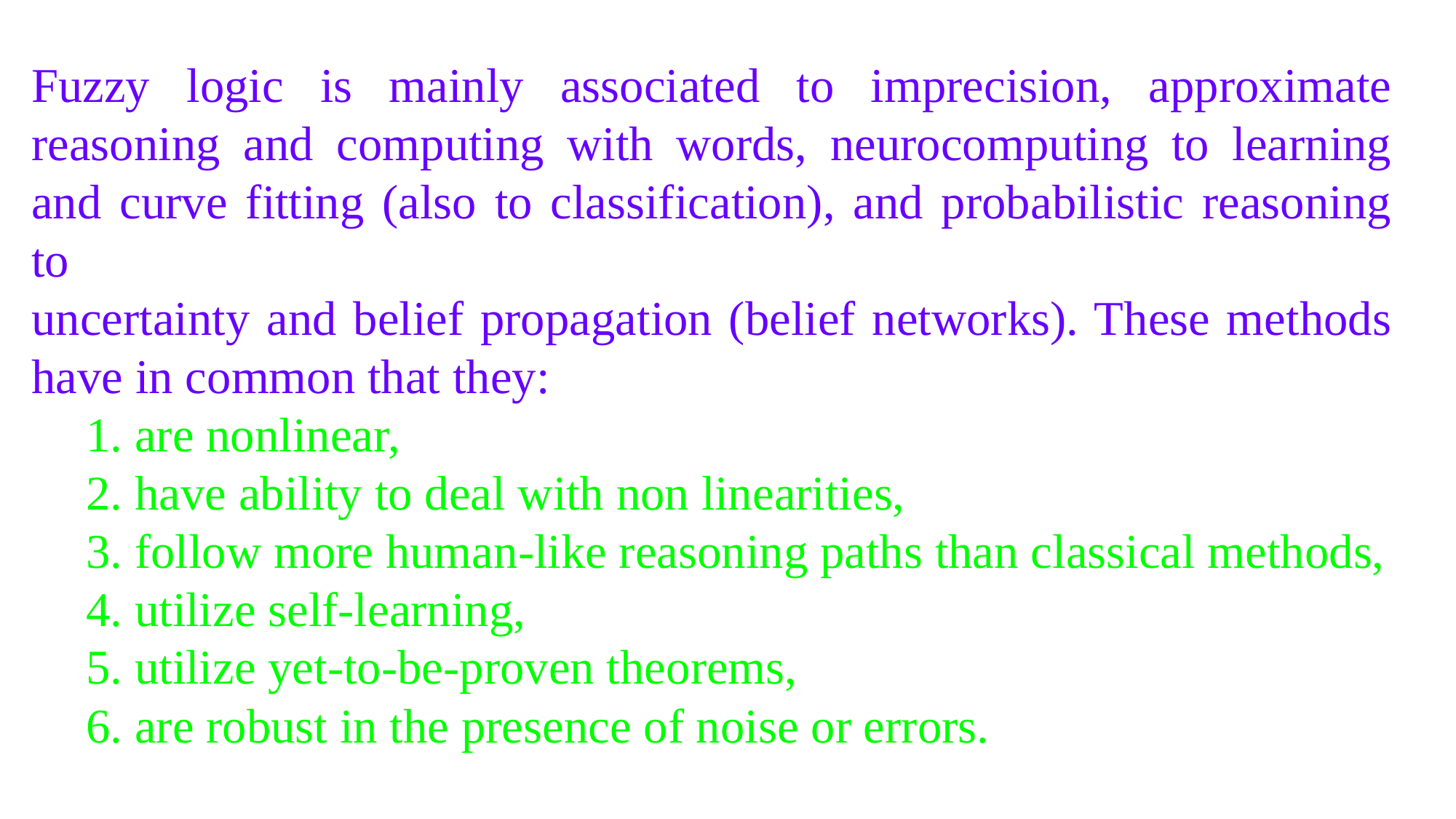

Fuzzy logic is mainly associated to imprecision, approximate reasoning and computing with words, neurocomputing to learning and curve fitting (also to classification), and probabilistic reasoning to
uncertainty and belief propagation (belief networks). These methods have in common that they:
1. are nonlinear,
2. have ability to deal with non linearities,
3. follow more human-like reasoning paths than classical methods,
4. utilize self-learning,
5. utilize yet-to-be-proven theorems,
6. are robust in the presence of noise or errors.